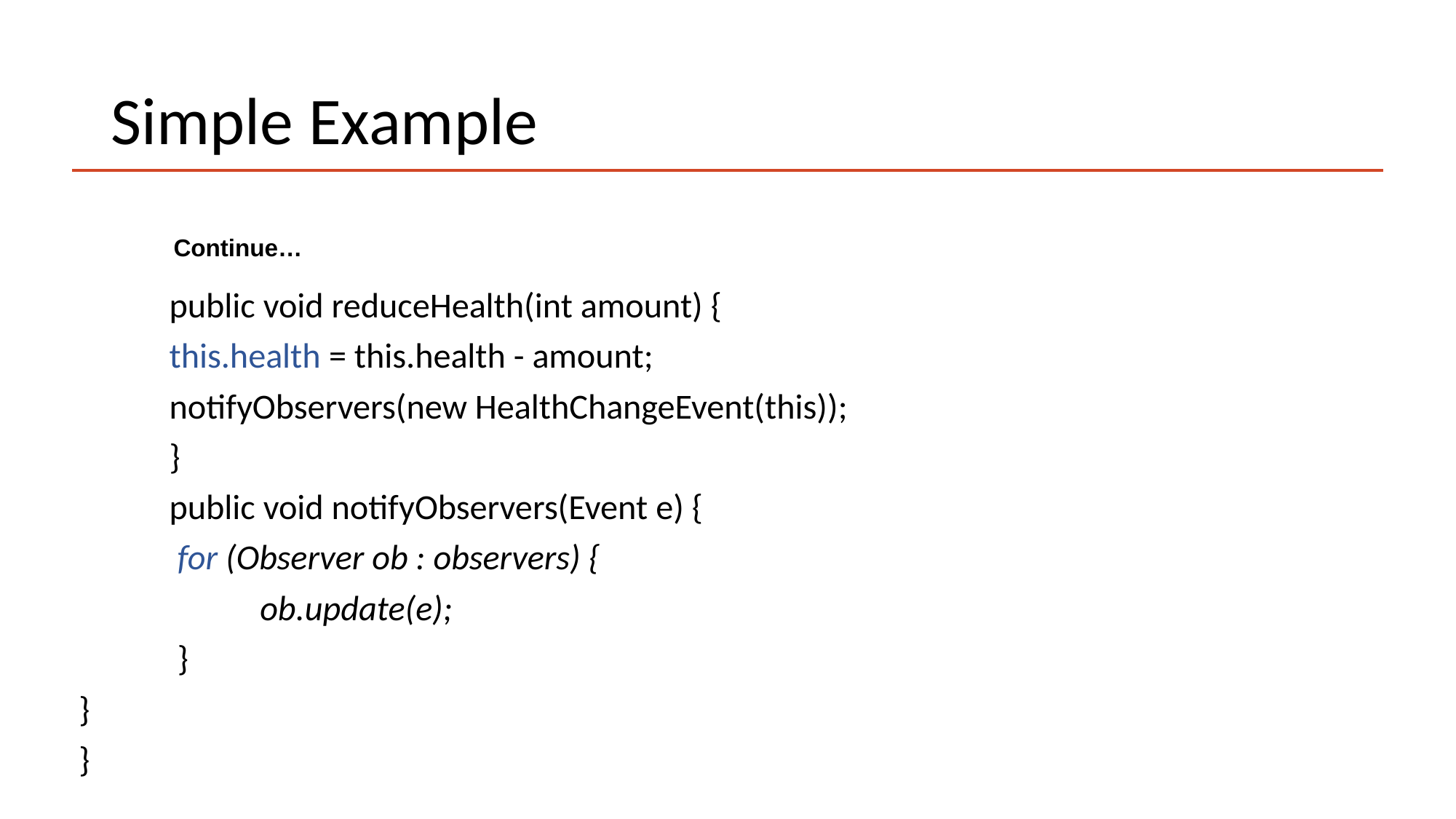

# Simple Example
Continue…

	public void reduceHealth(int amount) {
		this.health = this.health - amount;
		notifyObservers(new HealthChangeEvent(this));
	}
	public void notifyObservers(Event e) {
		 for (Observer ob : observers) {
             			ob.update(e);
     	 }
}
}